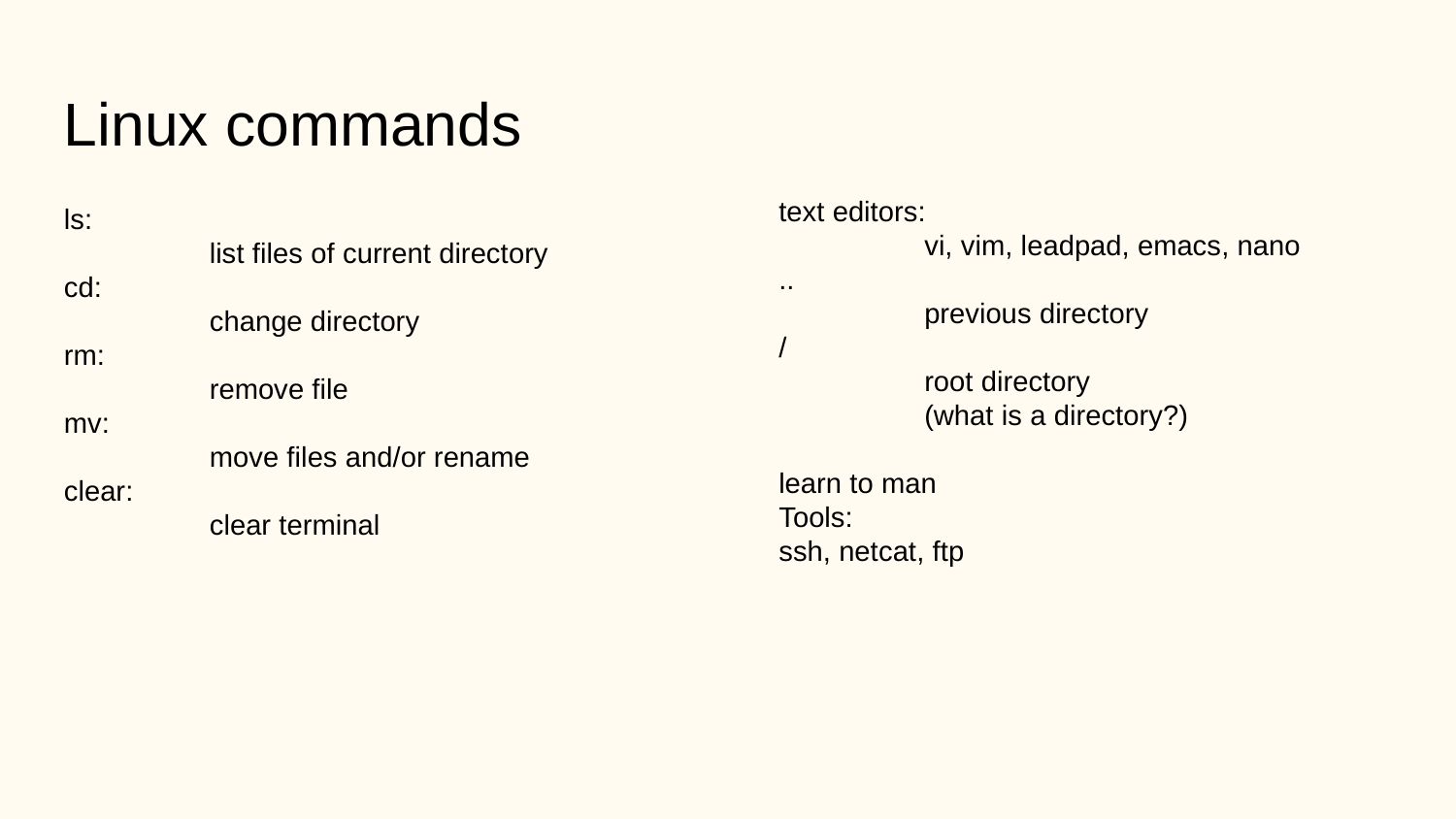

Linux commands

text editors:
	vi, vim, leadpad, emacs, nano
..
	previous directory
/
	root directory
	(what is a directory?)

learn to man
Tools:
ssh, netcat, ftp
ls:
	list files of current directory
cd:
	change directory
rm:
	remove file
mv:
	move files and/or rename
clear:
	clear terminal